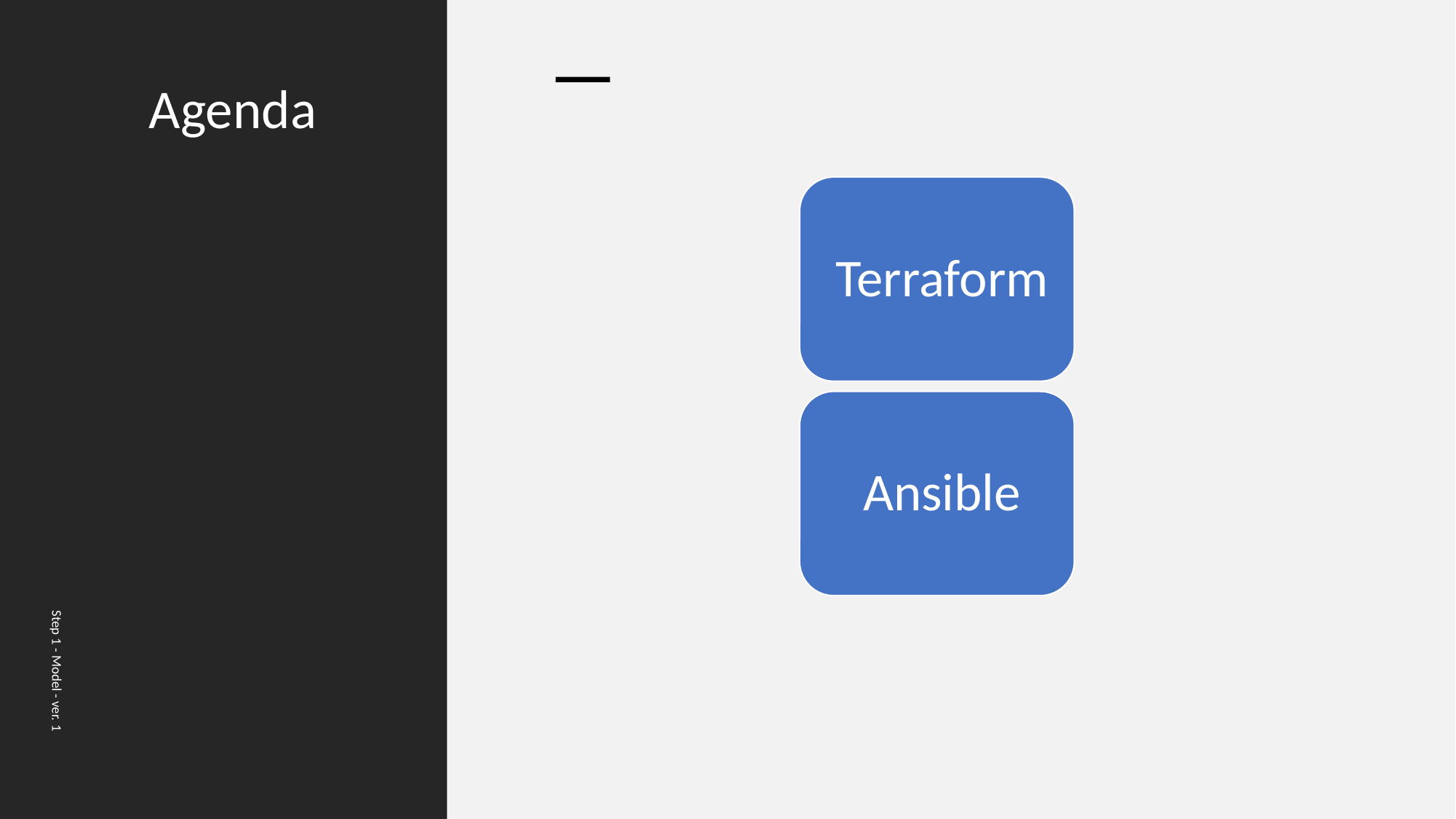

# Agenda

Terraform
Ansible
Step 1 - Model - ver. 1